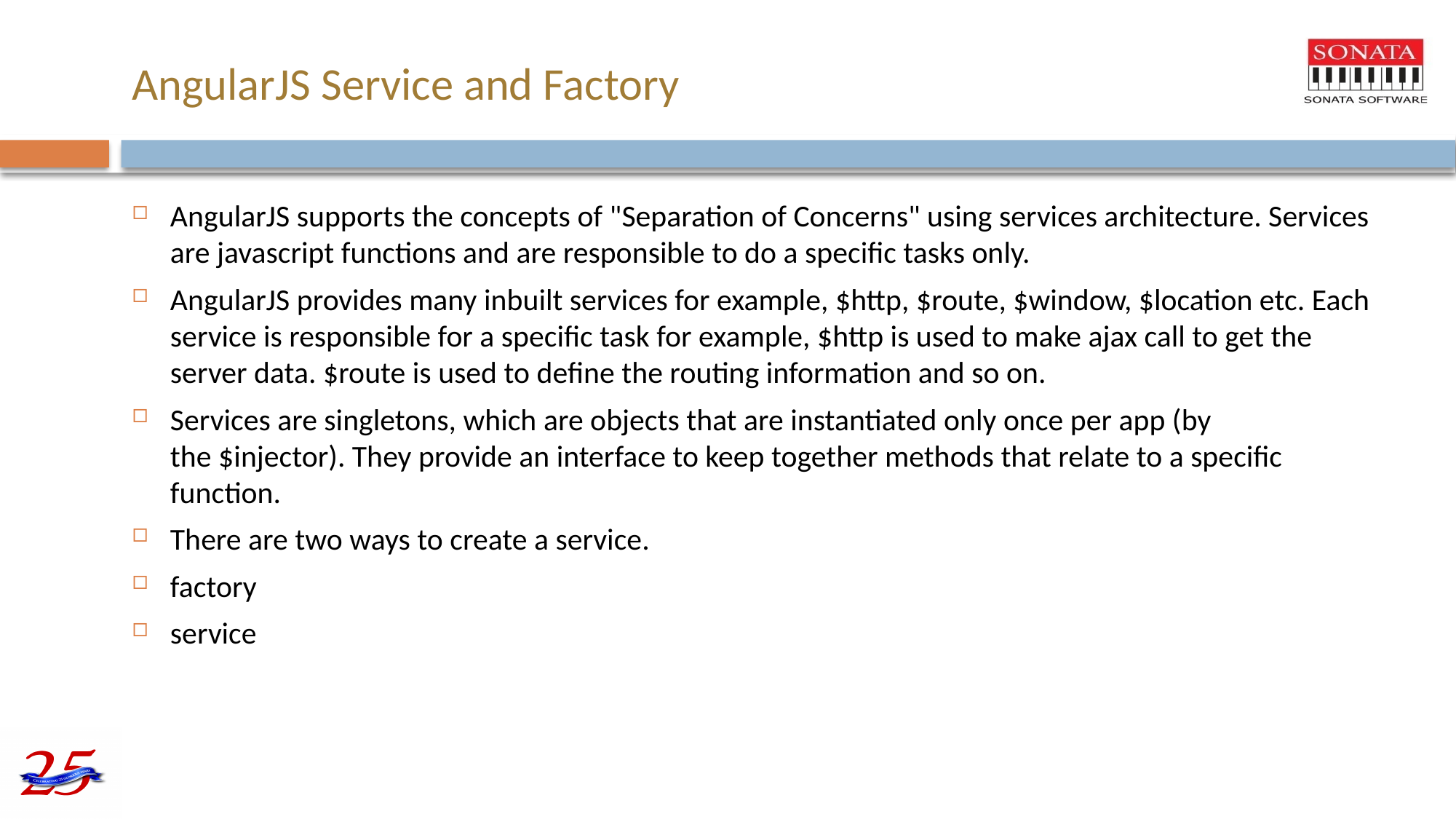

# AngularJS Service and Factory
AngularJS supports the concepts of "Separation of Concerns" using services architecture. Services are javascript functions and are responsible to do a specific tasks only.
AngularJS provides many inbuilt services for example, $http, $route, $window, $location etc. Each service is responsible for a specific task for example, $http is used to make ajax call to get the server data. $route is used to define the routing information and so on.
Services are singletons, which are objects that are instantiated only once per app (by the $injector). They provide an interface to keep together methods that relate to a specific function.
There are two ways to create a service.
factory
service